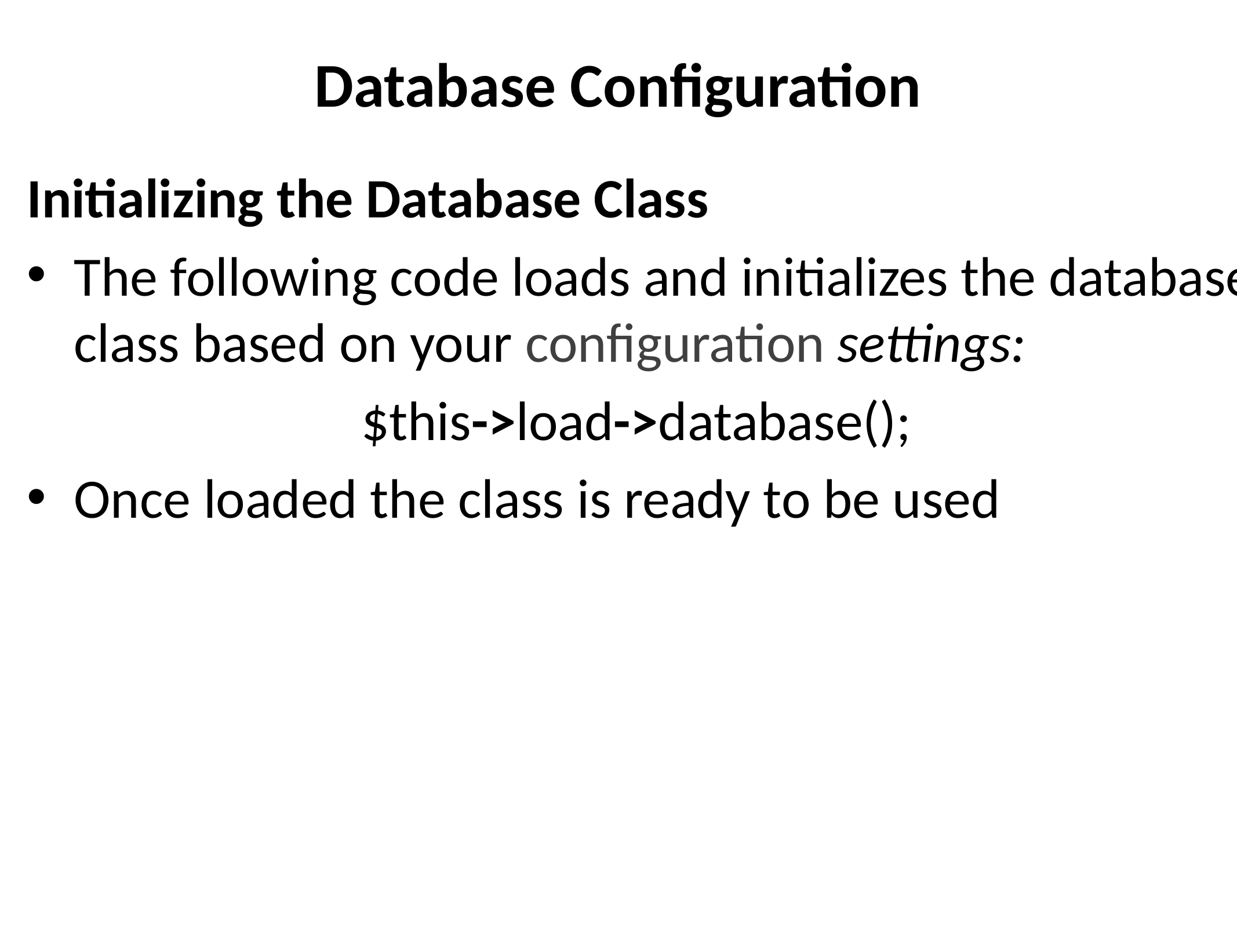

# Database Configuration
Initializing the Database Class
The following code loads and initializes the database class based on your configuration settings:
$this->load->database();
Once loaded the class is ready to be used